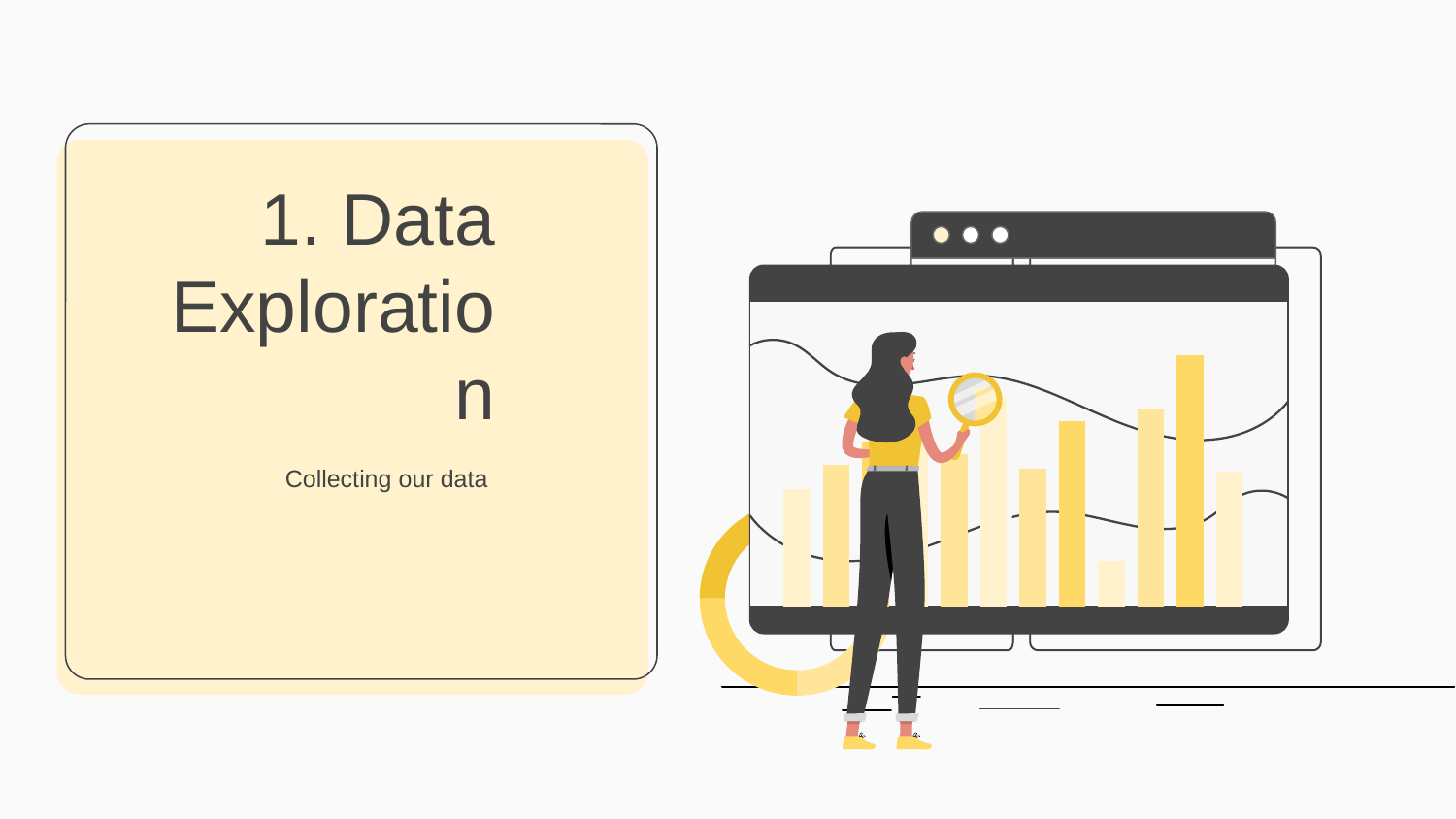

# 1. Data Exploration

Collecting our data